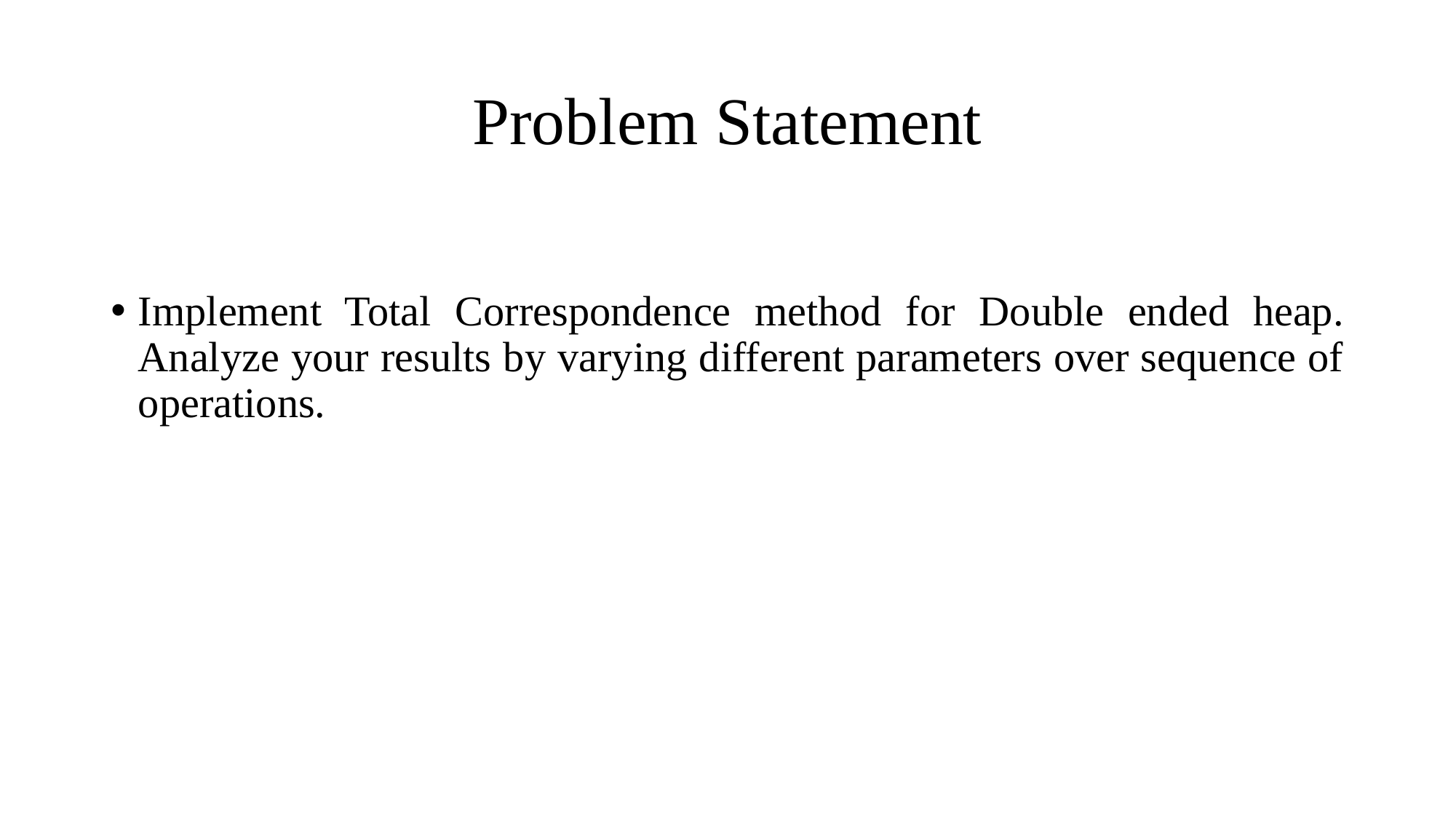

# Problem Statement
Implement Total Correspondence method for Double ended heap. Analyze your results by varying different parameters over sequence of operations.